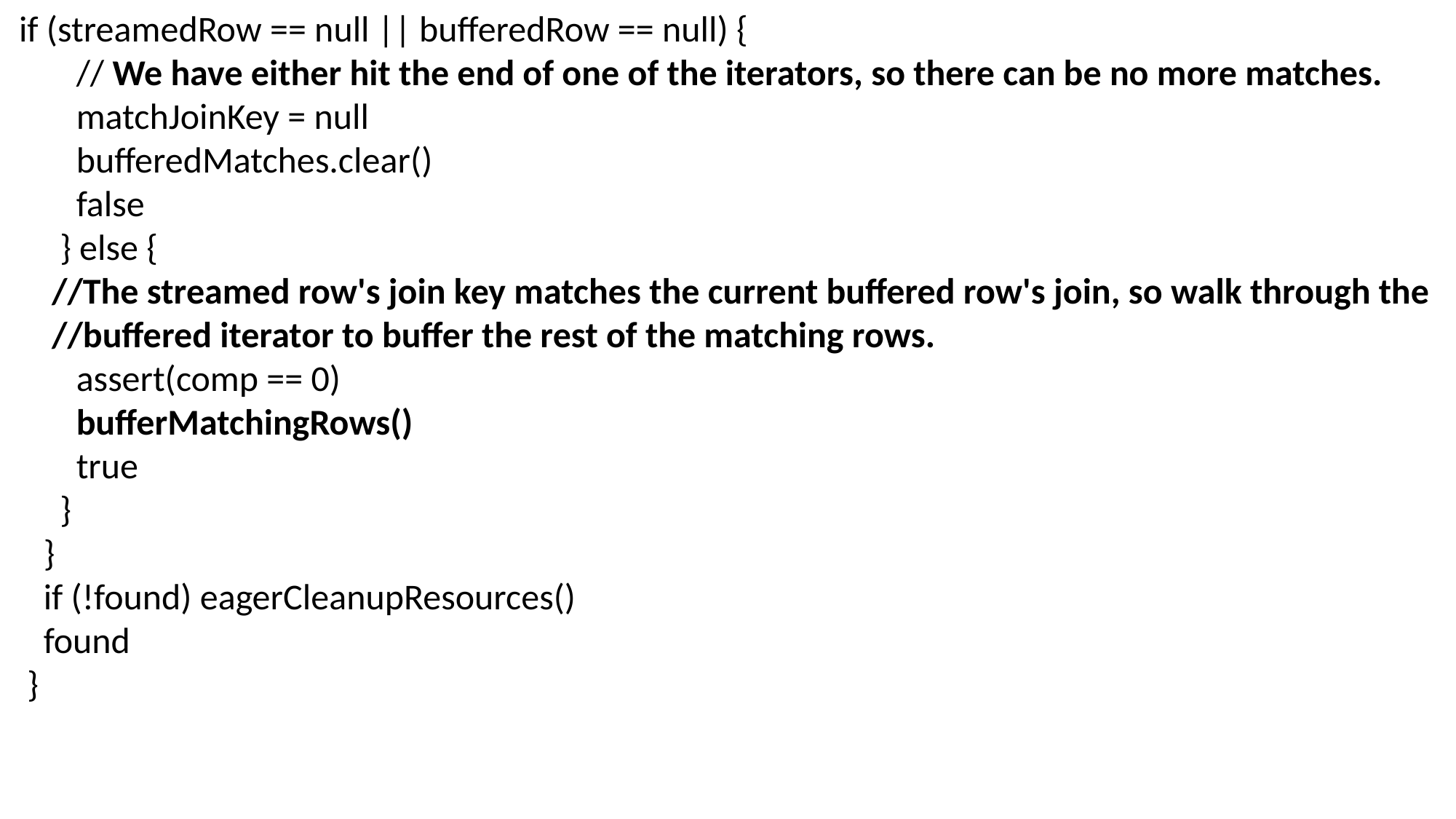

if (streamedRow == null || bufferedRow == null) {
        // We have either hit the end of one of the iterators, so there can be no more matches.
        matchJoinKey = null
        bufferedMatches.clear()
        false
      } else {
     //The streamed row's join key matches the current buffered row's join, so walk through the
     //buffered iterator to buffer the rest of the matching rows.
        assert(comp == 0)
        bufferMatchingRows()
        true
      }
    }
    if (!found) eagerCleanupResources()
    found
  }